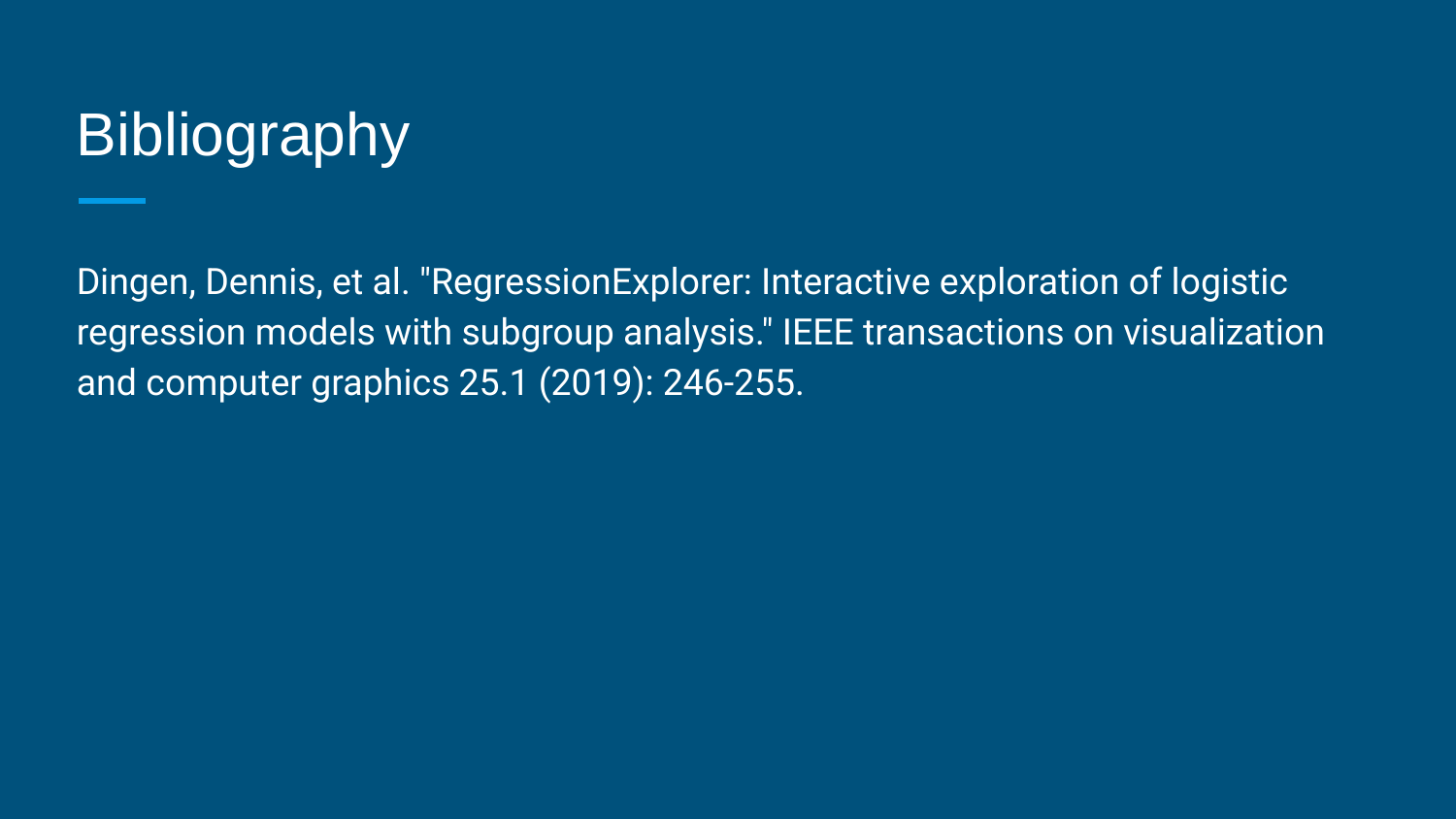

# Bibliography
Dingen, Dennis, et al. "RegressionExplorer: Interactive exploration of logistic regression models with subgroup analysis." IEEE transactions on visualization and computer graphics 25.1 (2019): 246-255.